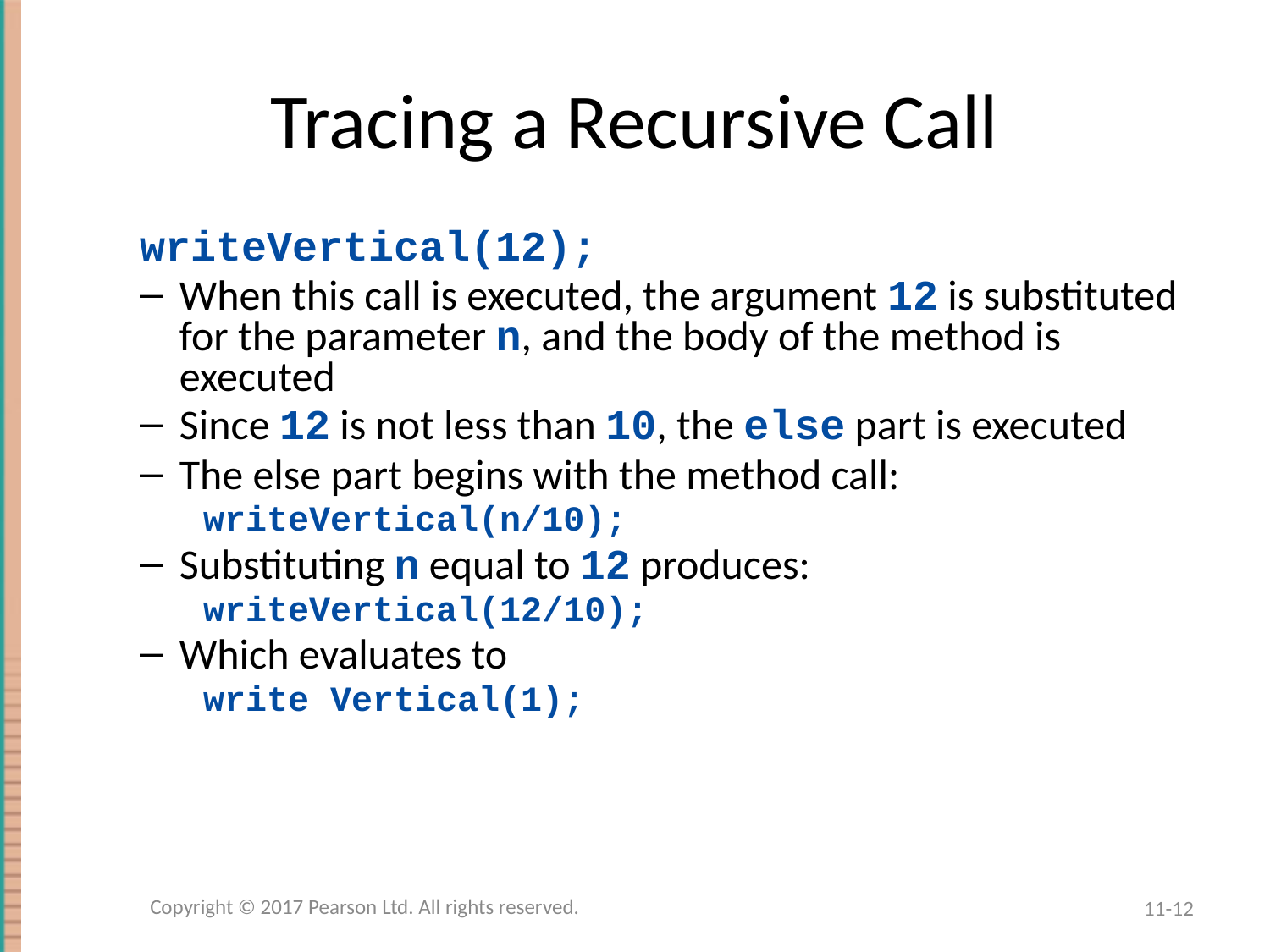

# Tracing a Recursive Call
writeVertical(12);
When this call is executed, the argument 12 is substituted for the parameter n, and the body of the method is executed
Since 12 is not less than 10, the else part is executed
The else part begins with the method call:
writeVertical(n/10);
Substituting n equal to 12 produces:
writeVertical(12/10);
Which evaluates to
write Vertical(1);
Copyright © 2017 Pearson Ltd. All rights reserved.
11-12